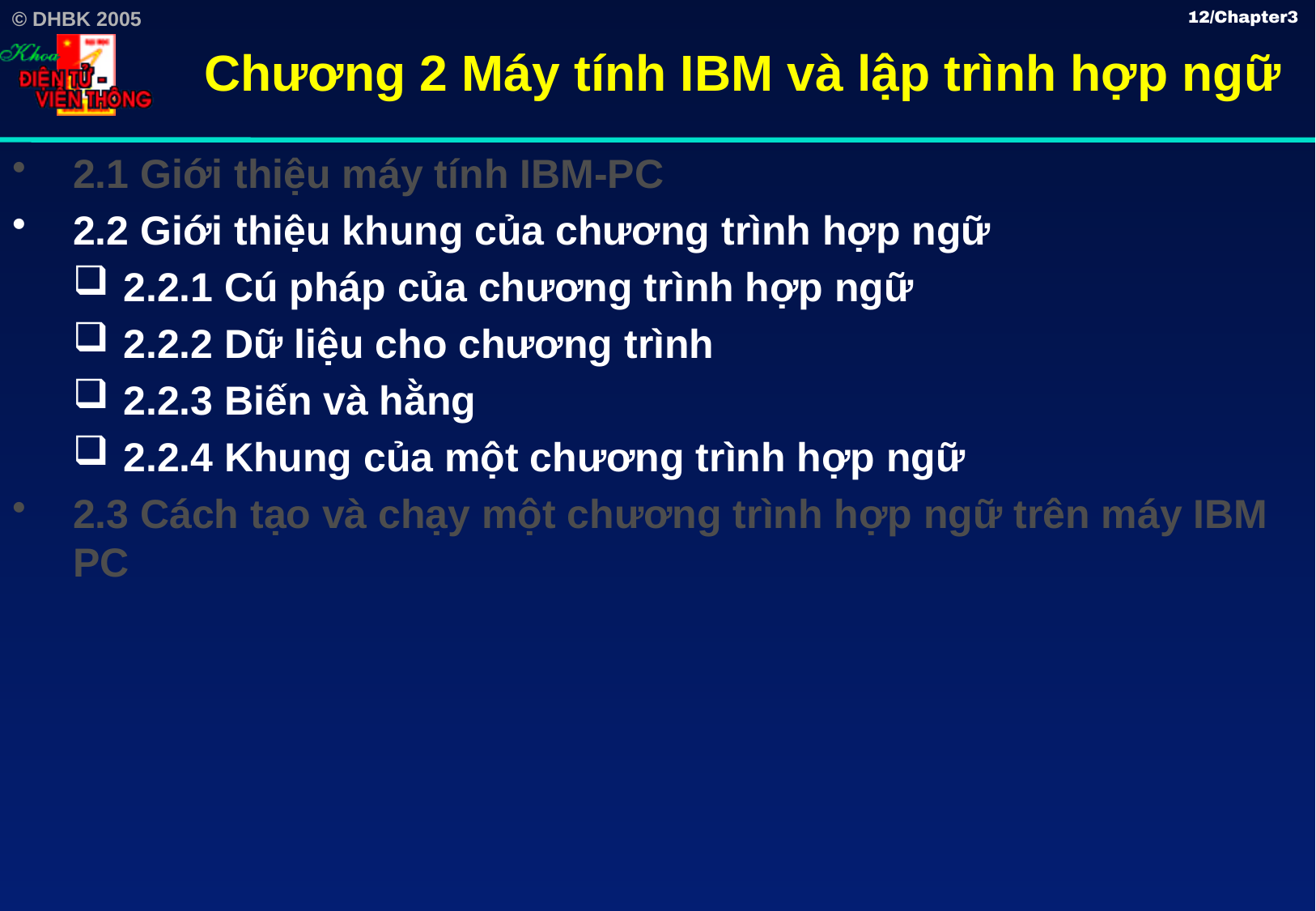

# Chương 2 Máy tính IBM và lập trình hợp ngữ
12/Chapter3
2.1 Giới thiệu máy tính IBM-PC
2.2 Giới thiệu khung của chương trình hợp ngữ
2.2.1 Cú pháp của chương trình hợp ngữ
2.2.2 Dữ liệu cho chương trình
2.2.3 Biến và hằng
2.2.4 Khung của một chương trình hợp ngữ
2.3 Cách tạo và chạy một chương trình hợp ngữ trên máy IBM PC